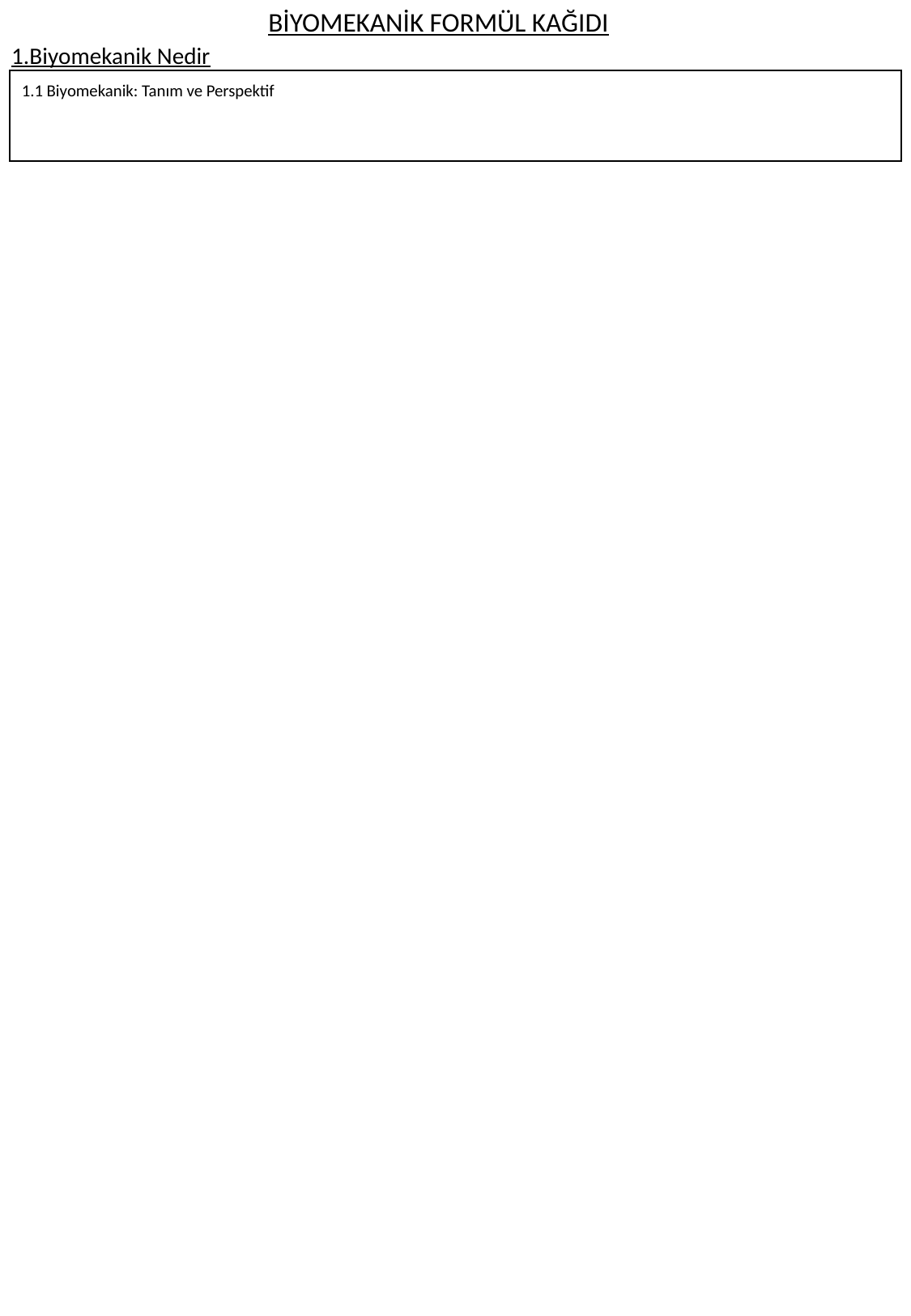

BİYOMEKANİK FORMÜL KAĞIDI
1.Biyomekanik Nedir

1.1 Biyomekanik: Tanım ve Perspektif